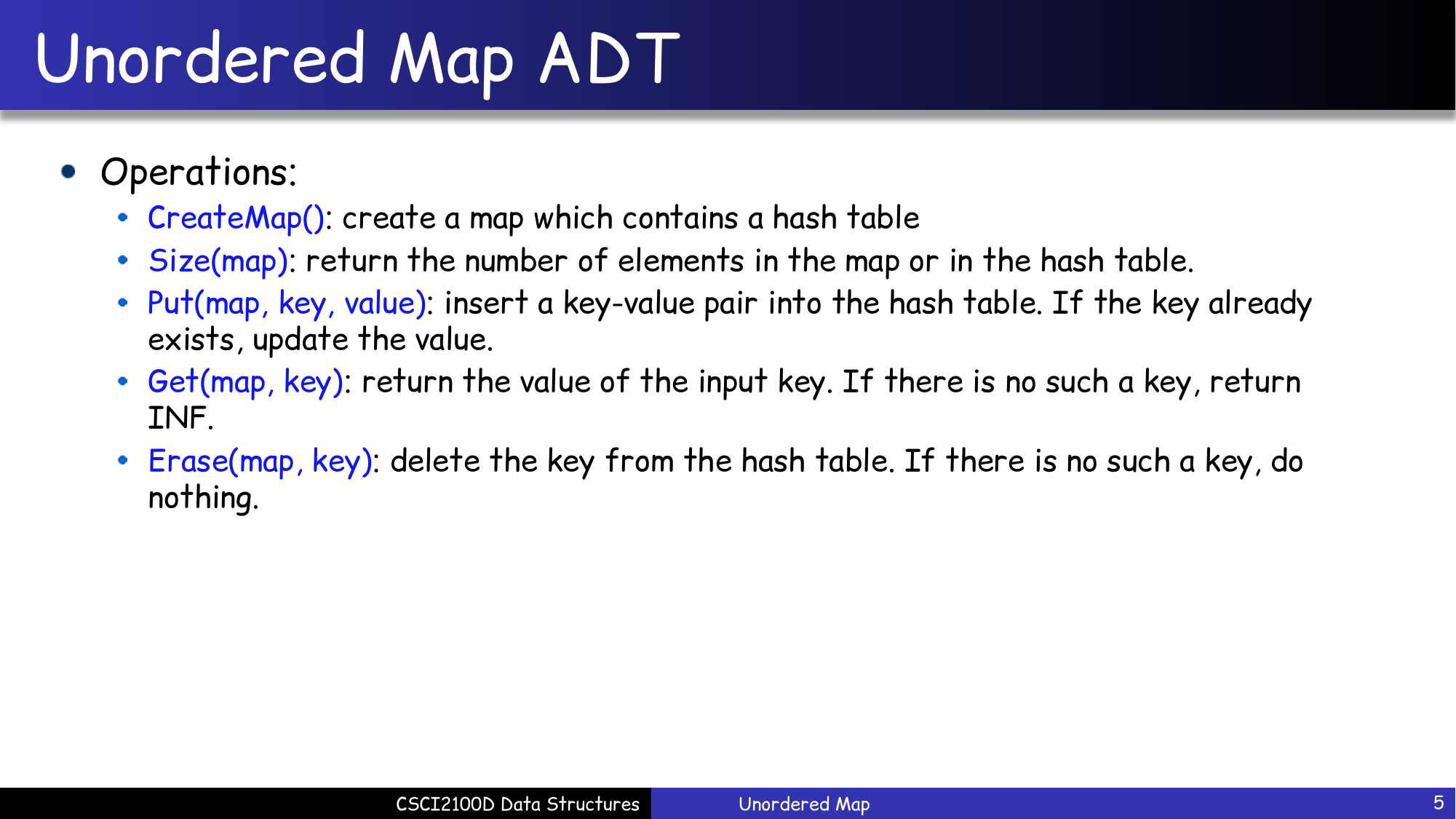

# Unordered Map ADT
Operations:
CreateMap(): create a map which contains a hash table
Size(map): return the number of elements in the map or in the hash table.
Put(map, key, value): insert a key-value pair into the hash table. If the key already exists, update the value.
Get(map, key): return the value of the input key. If there is no such a key, return INF.
Erase(map, key): delete the key from the hash table. If there is no such a key, do nothing.

Unordered Map
5